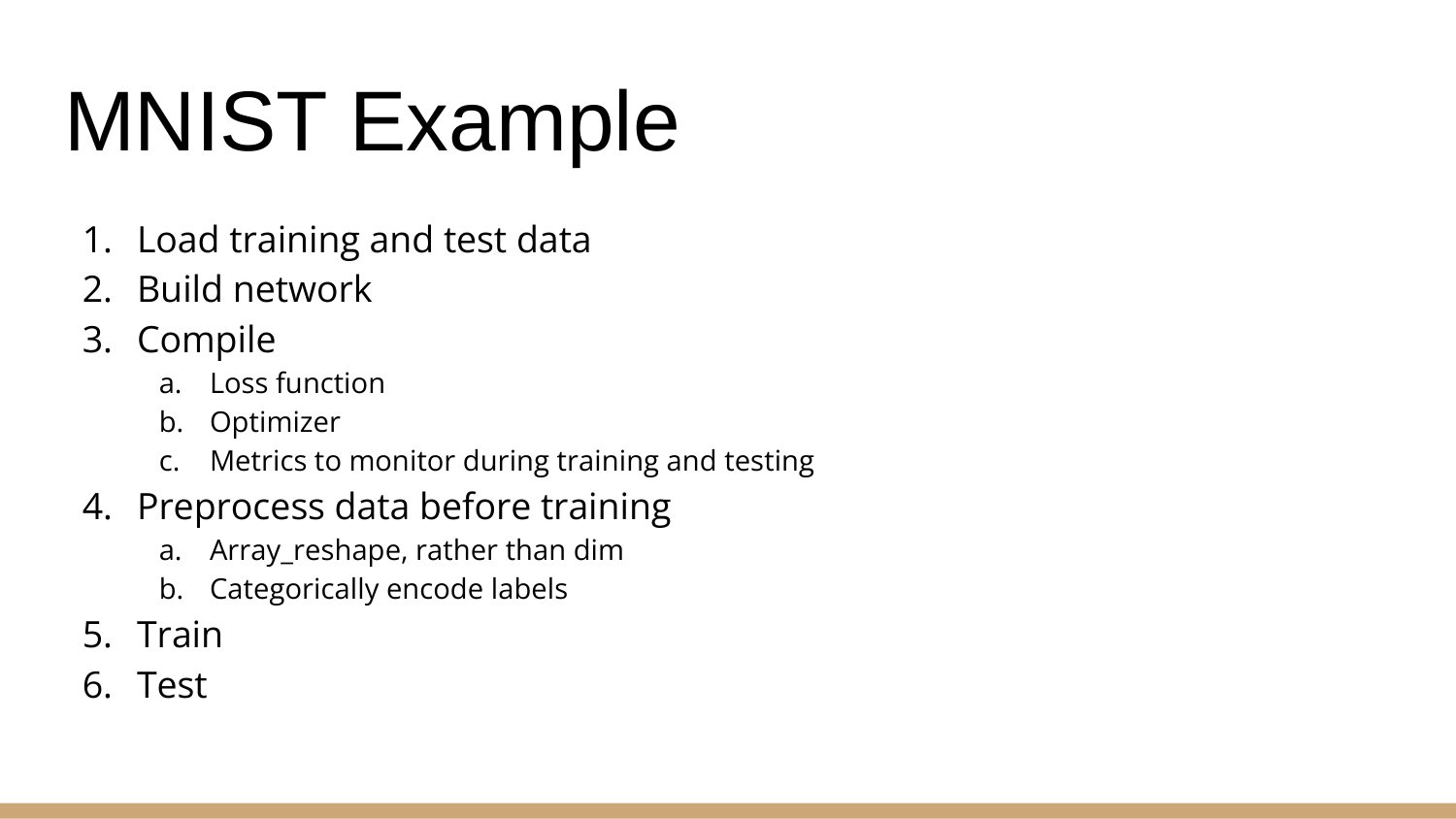

# MNIST Example
Load training and test data
Build network
Compile
Loss function
Optimizer
Metrics to monitor during training and testing
Preprocess data before training
Array_reshape, rather than dim
Categorically encode labels
Train
Test